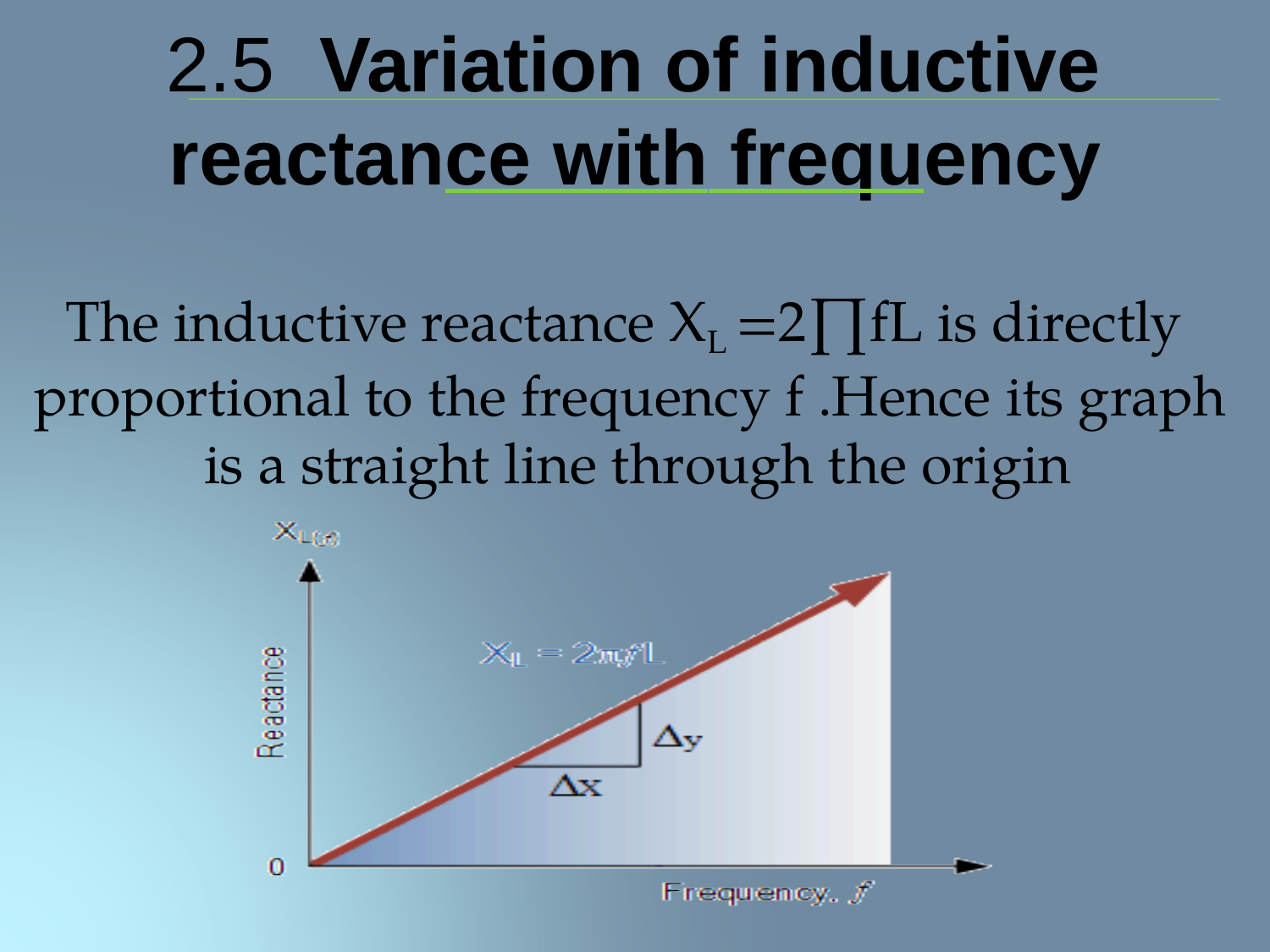

# 2.5	Variation of inductive

reactance with frequency

The inductive reactance XL =2∏fL is directly  proportional to the frequency f .Hence its graph  is a straight line through the origin